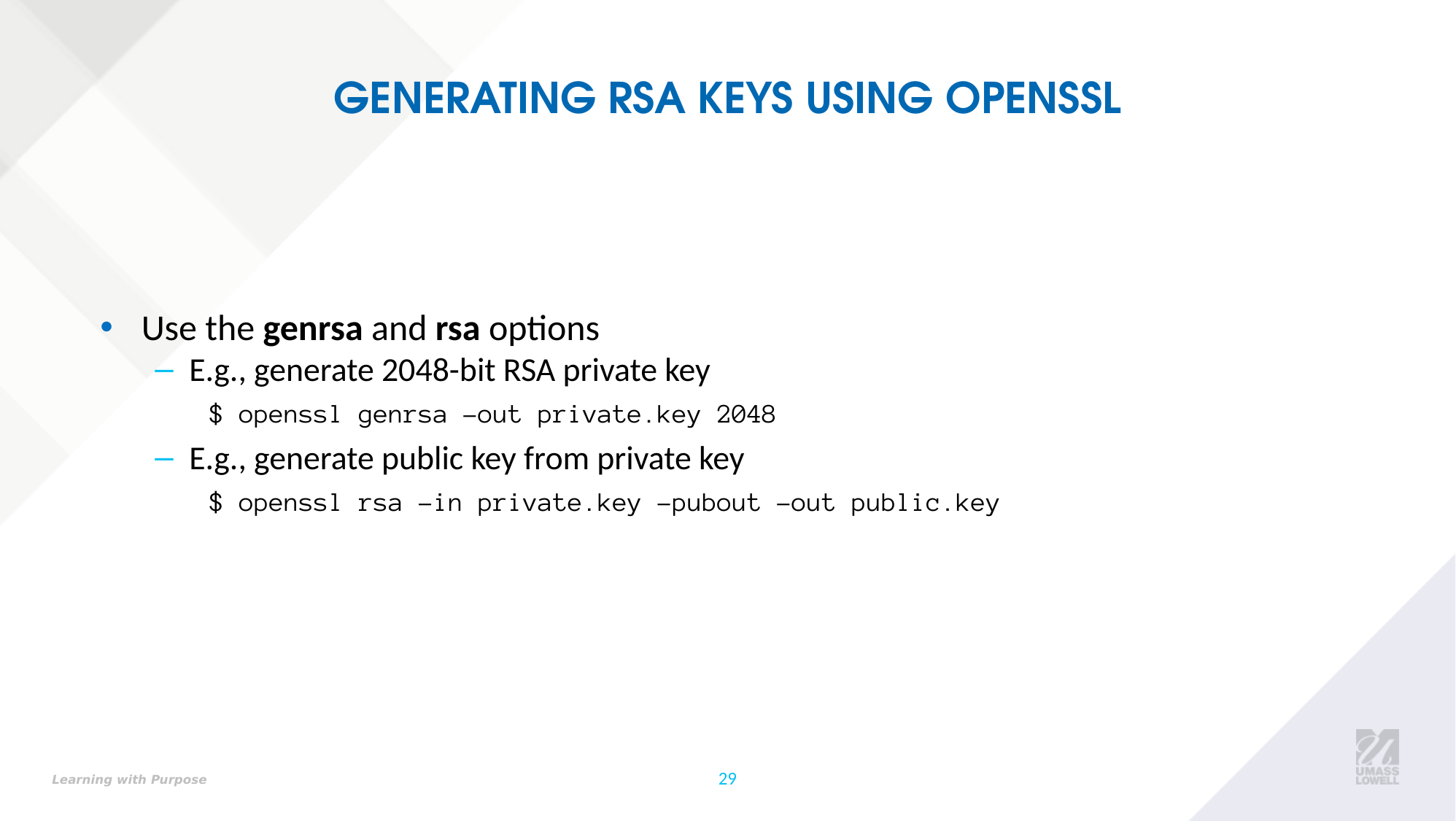

# GENERATING RSA KEYS USING OPENSSL
Use the genrsa and rsa options
E.g., generate 2048-bit RSA private key
$ openssl genrsa -out private.key 2048
E.g., generate public key from private key
$ openssl rsa -in private.key -pubout -out public.key
29